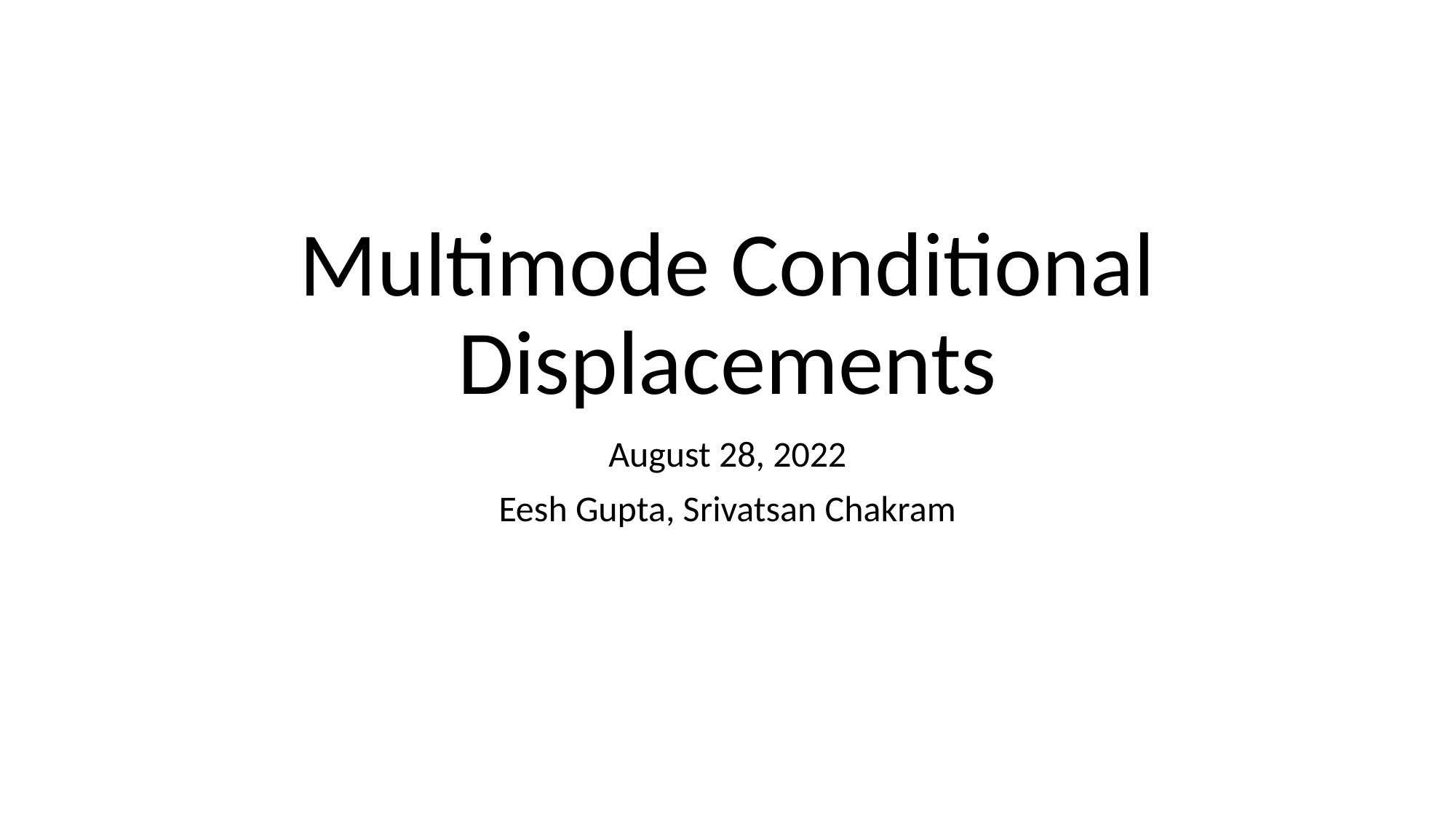

# Multimode Conditional Displacements
August 28, 2022
Eesh Gupta, Srivatsan Chakram